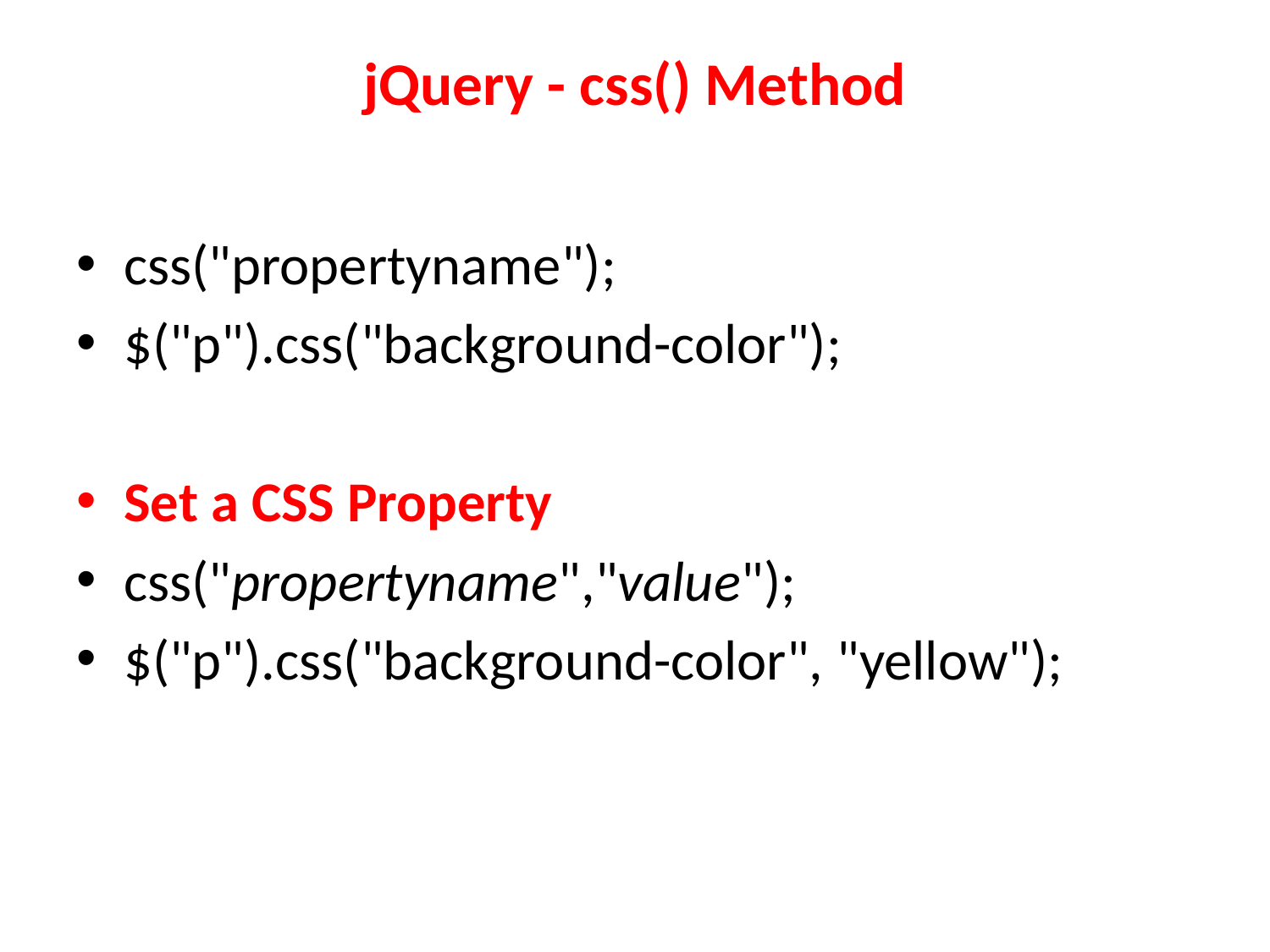

# jQuery - css() Method
css("propertyname");
$("p").css("background-color");

Set a CSS Property
css("propertyname","value");
$("p").css("background-color", "yellow");